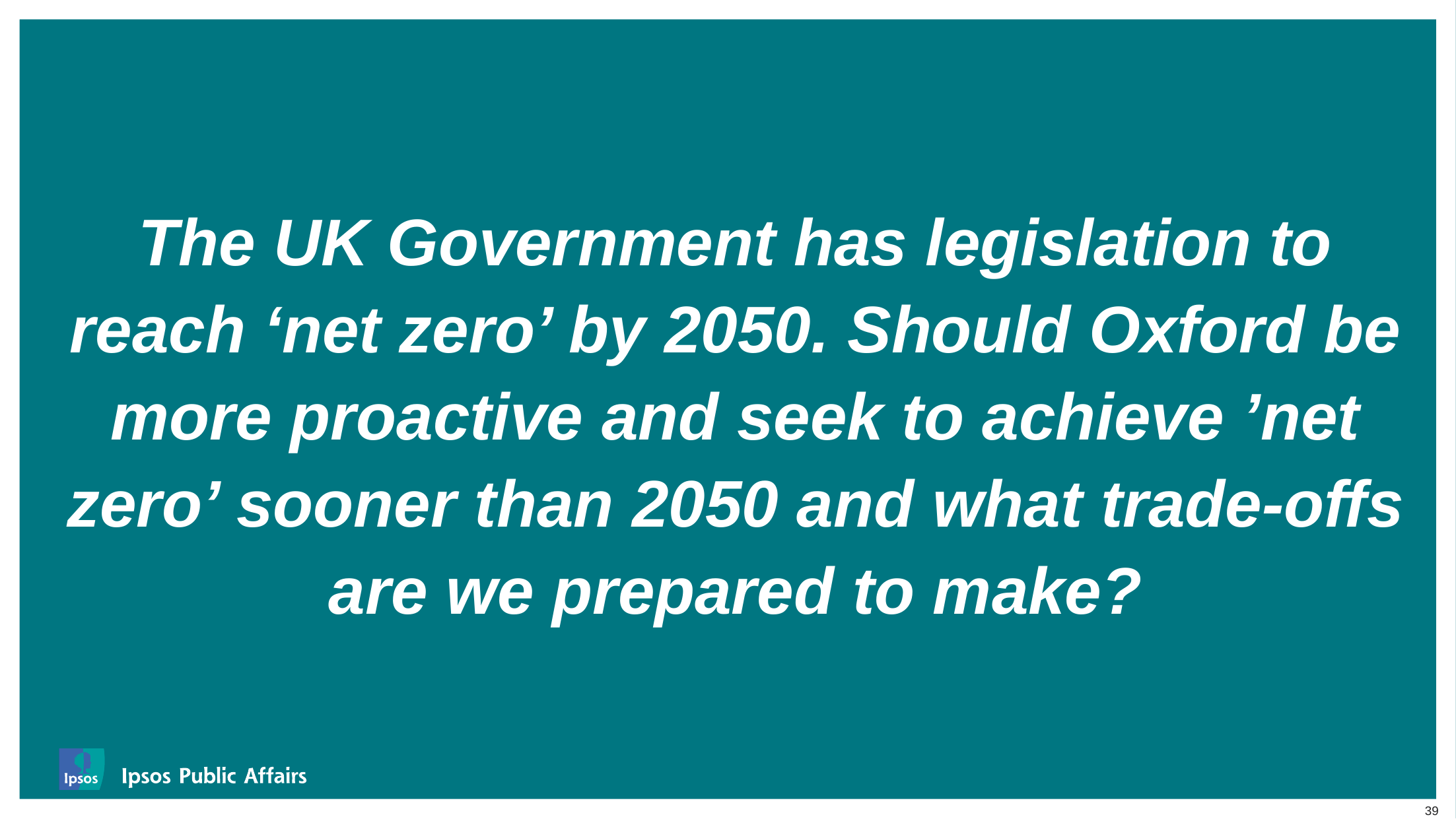

# The UK Government has legislation to reach ‘net zero’ by 2050. Should Oxford be more proactive and seek to achieve ’net zero’ sooner than 2050 and what trade-offs are we prepared to make?